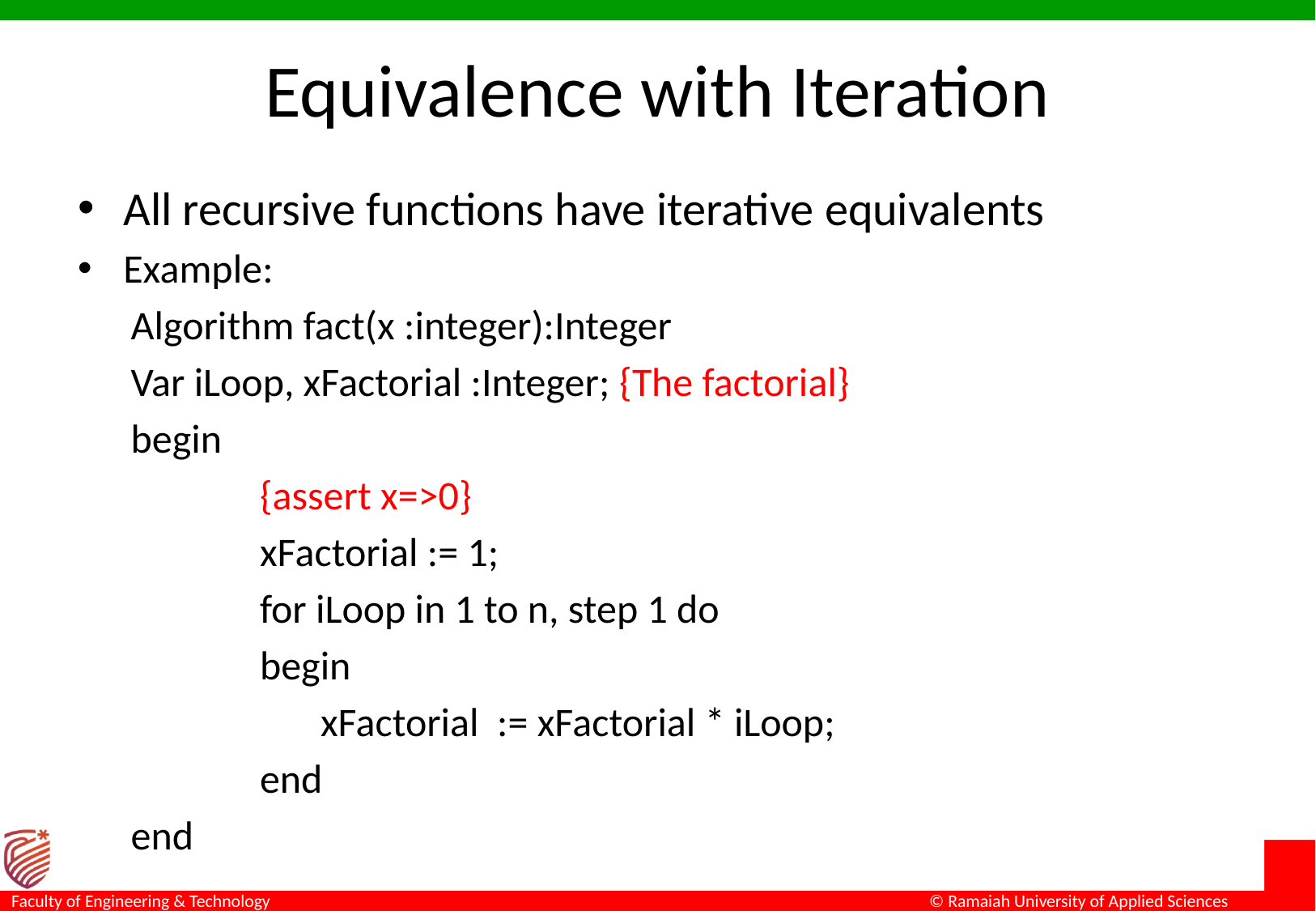

# Equivalence with Iteration
All recursive functions have iterative equivalents
Example:
Algorithm fact(x :integer):Integer
Var iLoop, xFactorial :Integer; {The factorial}
begin
{assert x=>0}
xFactorial := 1;
for iLoop in 1 to n, step 1 do
begin
xFactorial  := xFactorial * iLoop;
end
end